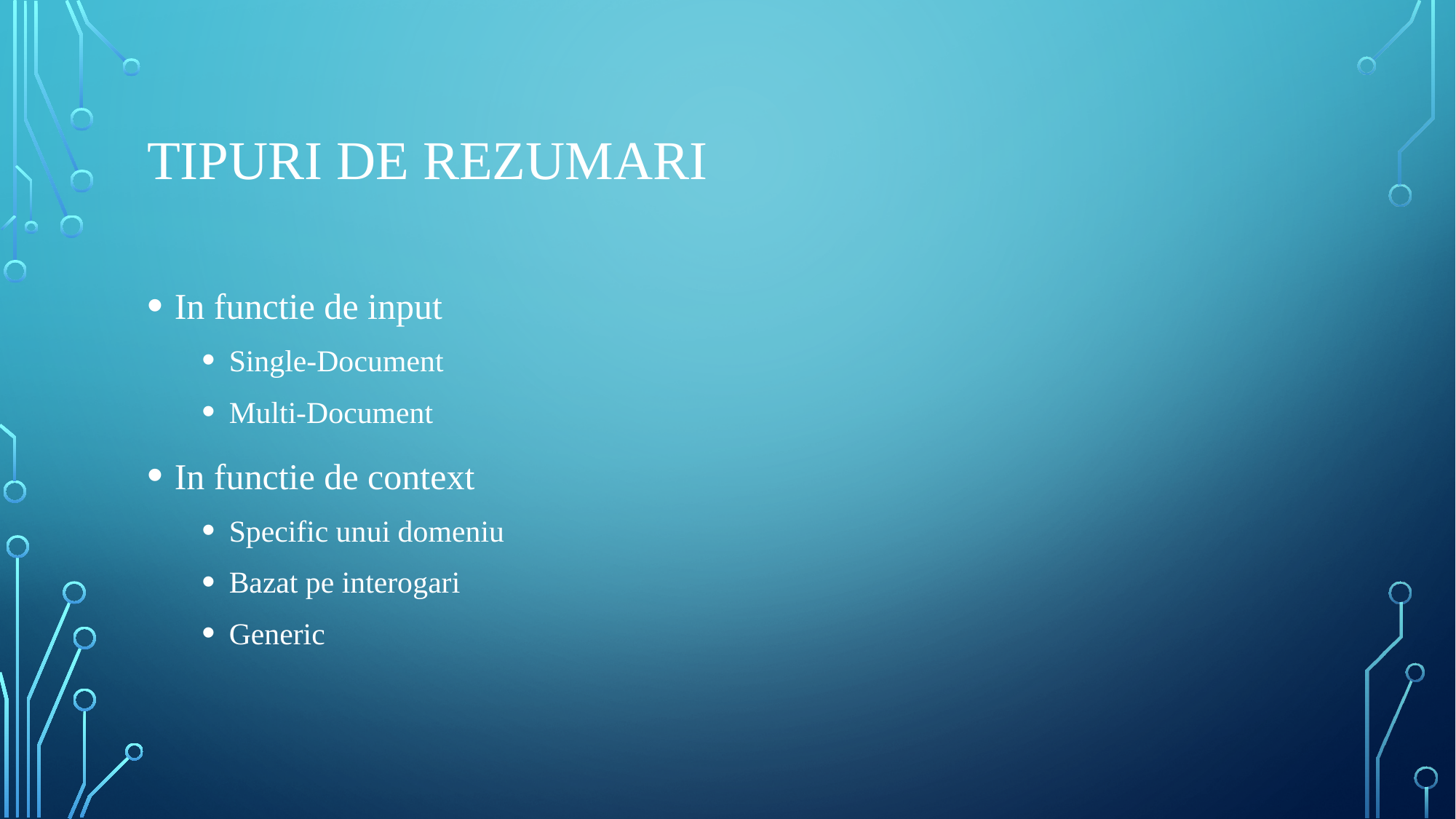

# Tipuri de rezumari
In functie de input
Single-Document
Multi-Document
In functie de context
Specific unui domeniu
Bazat pe interogari
Generic